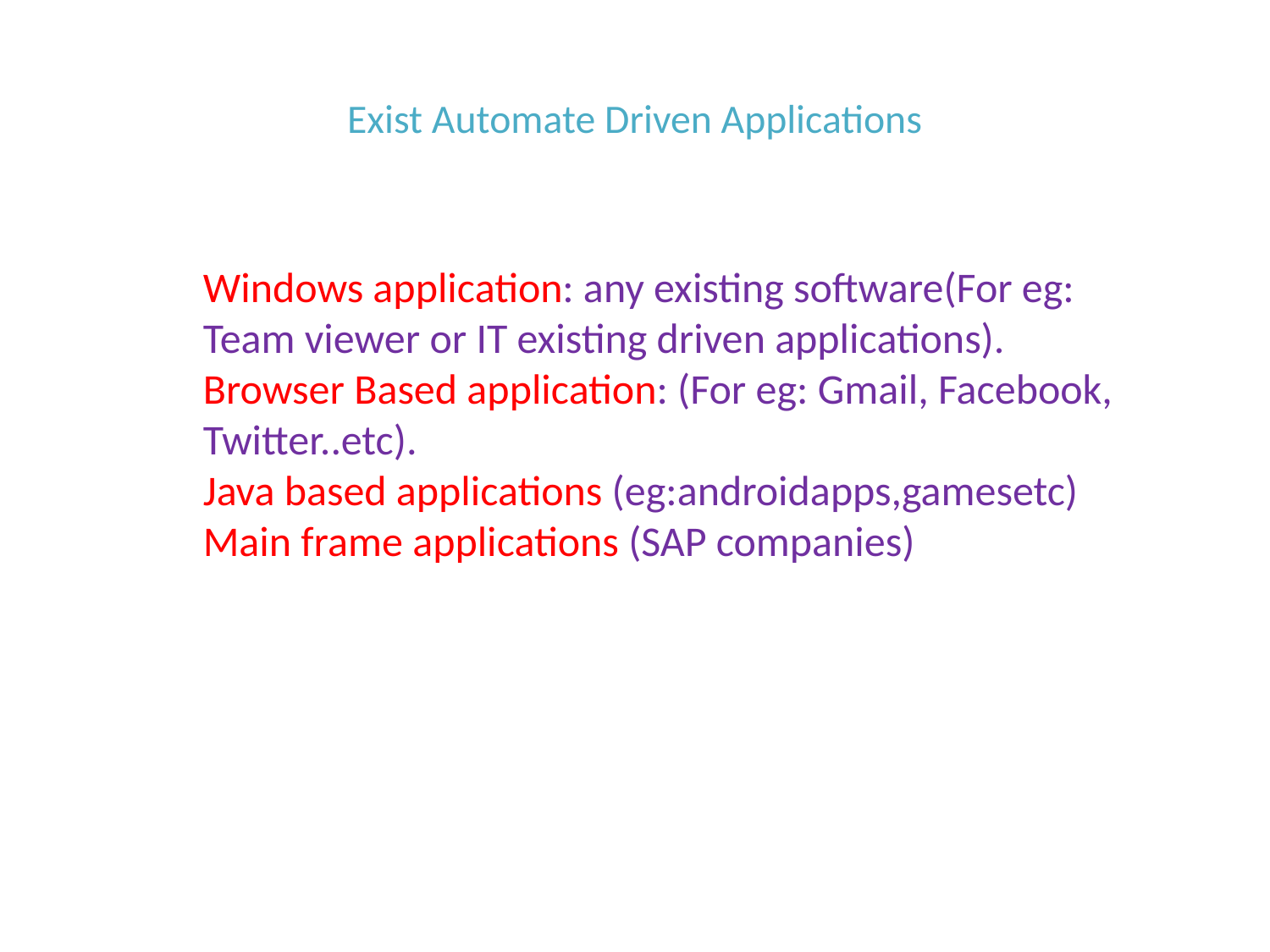

# Exist Automate Driven Applications

Windows application: any existing software(For eg: Team viewer or IT existing driven applications).
Browser Based application: (For eg: Gmail, Facebook, Twitter..etc).
Java based applications (eg:androidapps,gamesetc)
Main frame applications (SAP companies)